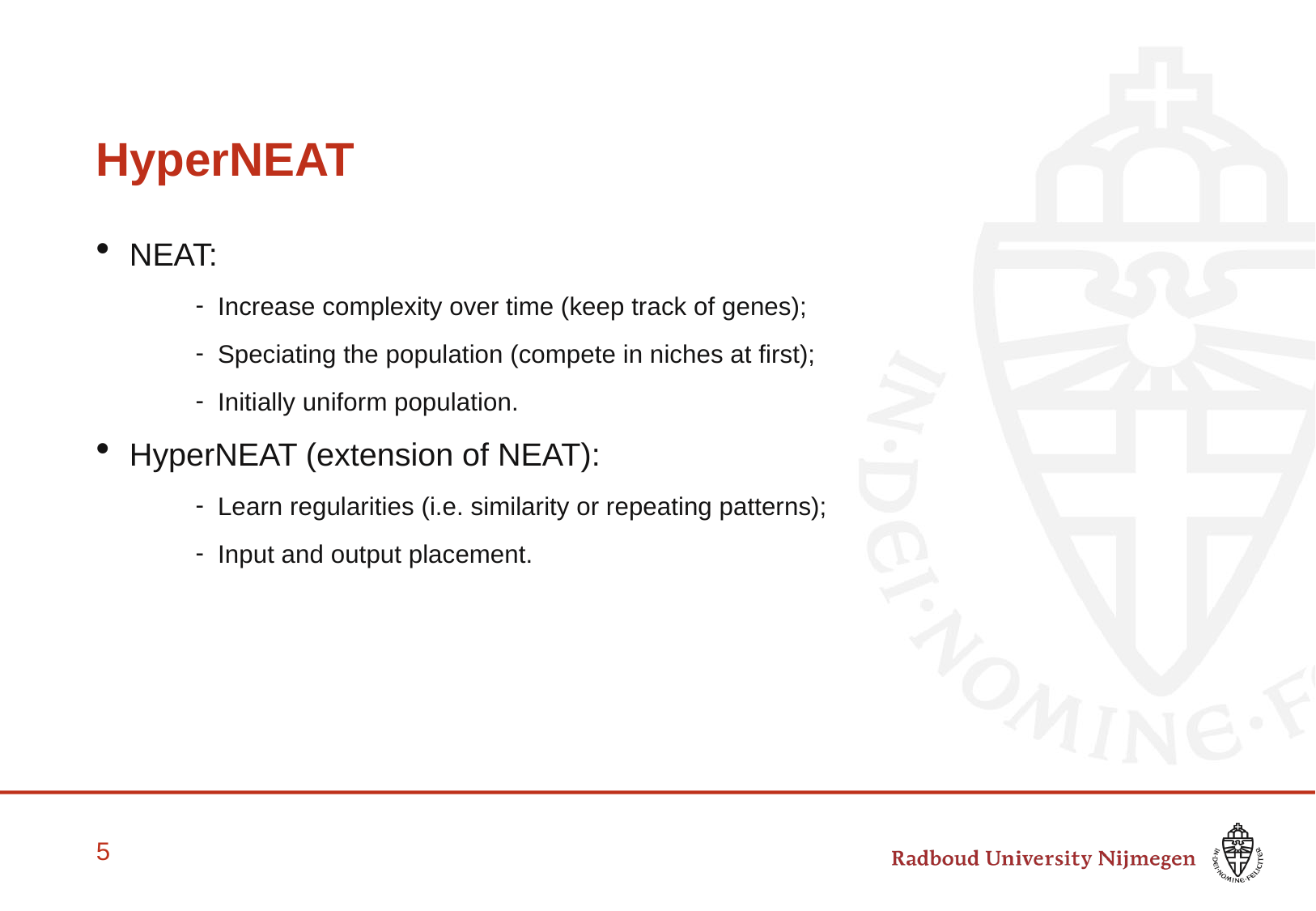

# HyperNEAT
NEAT:
Increase complexity over time (keep track of genes);
Speciating the population (compete in niches at first);
Initially uniform population.
HyperNEAT (extension of NEAT):
Learn regularities (i.e. similarity or repeating patterns);
Input and output placement.

5